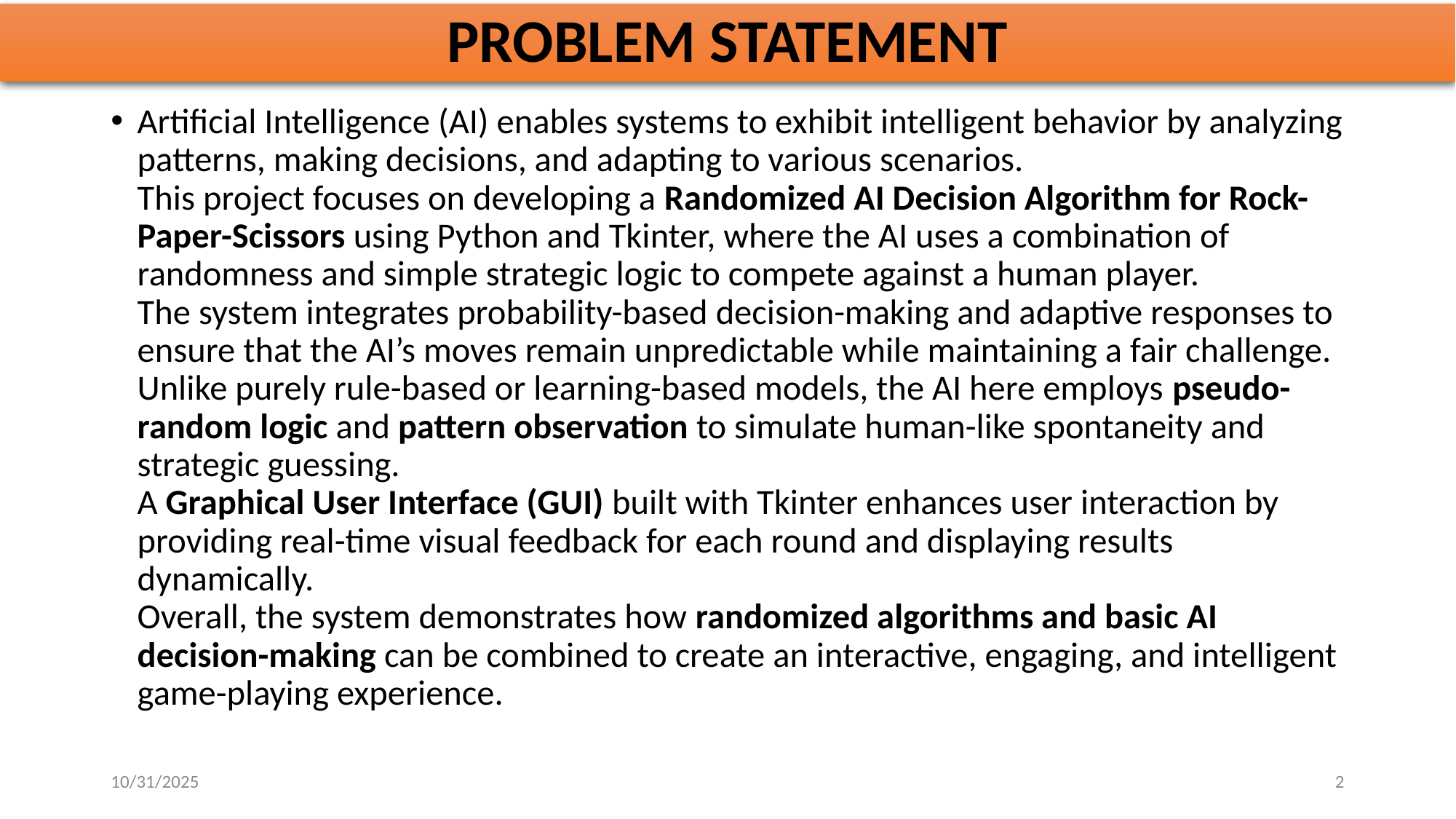

# PROBLEM STATEMENT
Artificial Intelligence (AI) enables systems to exhibit intelligent behavior by analyzing patterns, making decisions, and adapting to various scenarios.
This project focuses on developing a Randomized AI Decision Algorithm for Rock-Paper-Scissors using Python and Tkinter, where the AI uses a combination of randomness and simple strategic logic to compete against a human player.
The system integrates probability-based decision-making and adaptive responses to ensure that the AI’s moves remain unpredictable while maintaining a fair challenge.
Unlike purely rule-based or learning-based models, the AI here employs pseudo-random logic and pattern observation to simulate human-like spontaneity and strategic guessing.
A Graphical User Interface (GUI) built with Tkinter enhances user interaction by providing real-time visual feedback for each round and displaying results dynamically.
Overall, the system demonstrates how randomized algorithms and basic AI decision-making can be combined to create an interactive, engaging, and intelligent game-playing experience.
10/31/2025
2